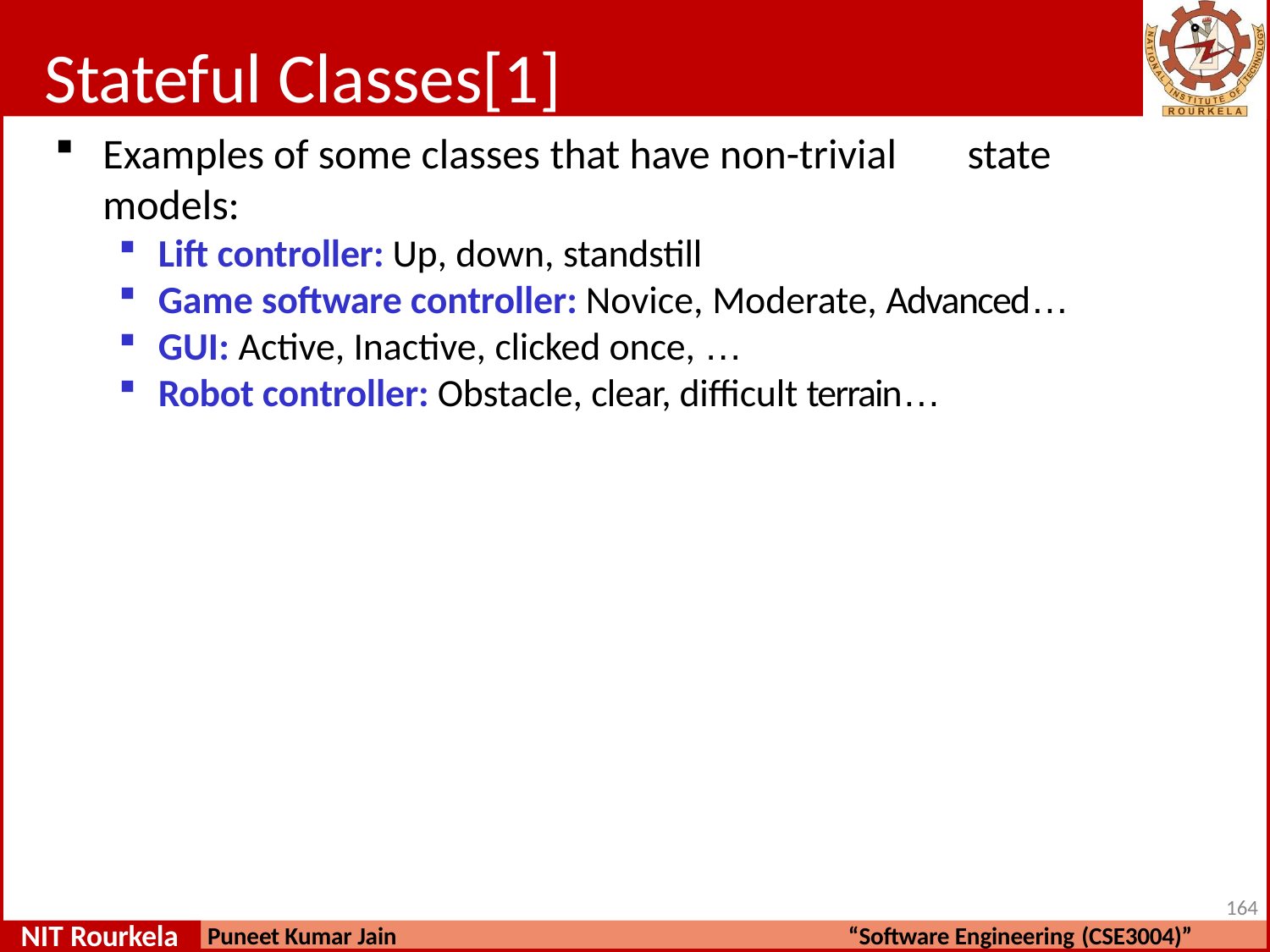

# Stateful Classes[1]
Examples of some classes that have non-trivial	state models:
Lift controller: Up, down, standstill
Game software controller: Novice, Moderate, Advanced…
GUI: Active, Inactive, clicked once, …
Robot controller: Obstacle, clear, difficult terrain…
164
NIT Rourkela
Puneet Kumar Jain
“Software Engineering (CSE3004)”